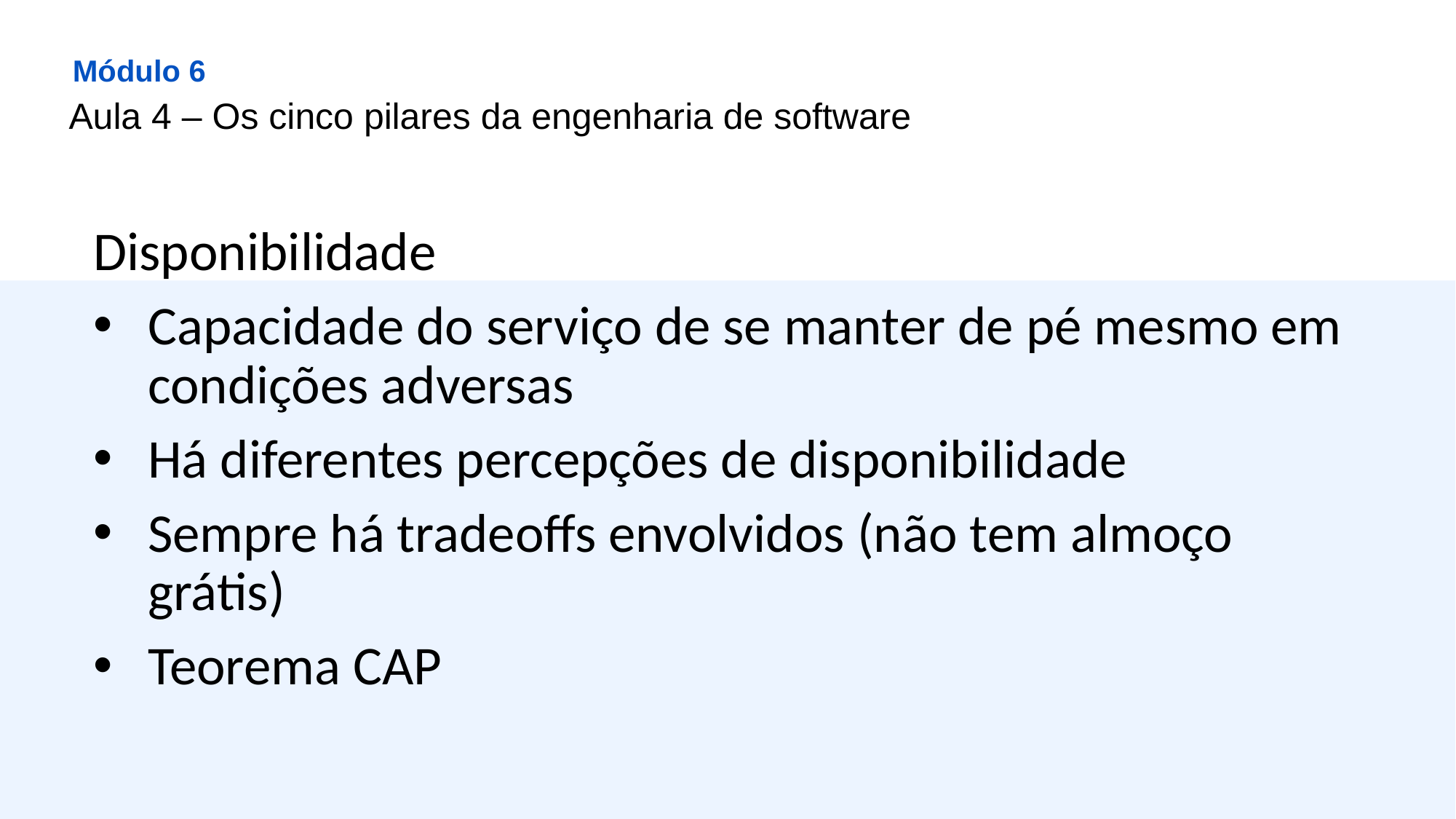

Módulo 6
Aula 4 – Os cinco pilares da engenharia de software
Disponibilidade
Capacidade do serviço de se manter de pé mesmo em condições adversas
Há diferentes percepções de disponibilidade
Sempre há tradeoffs envolvidos (não tem almoço grátis)
Teorema CAP